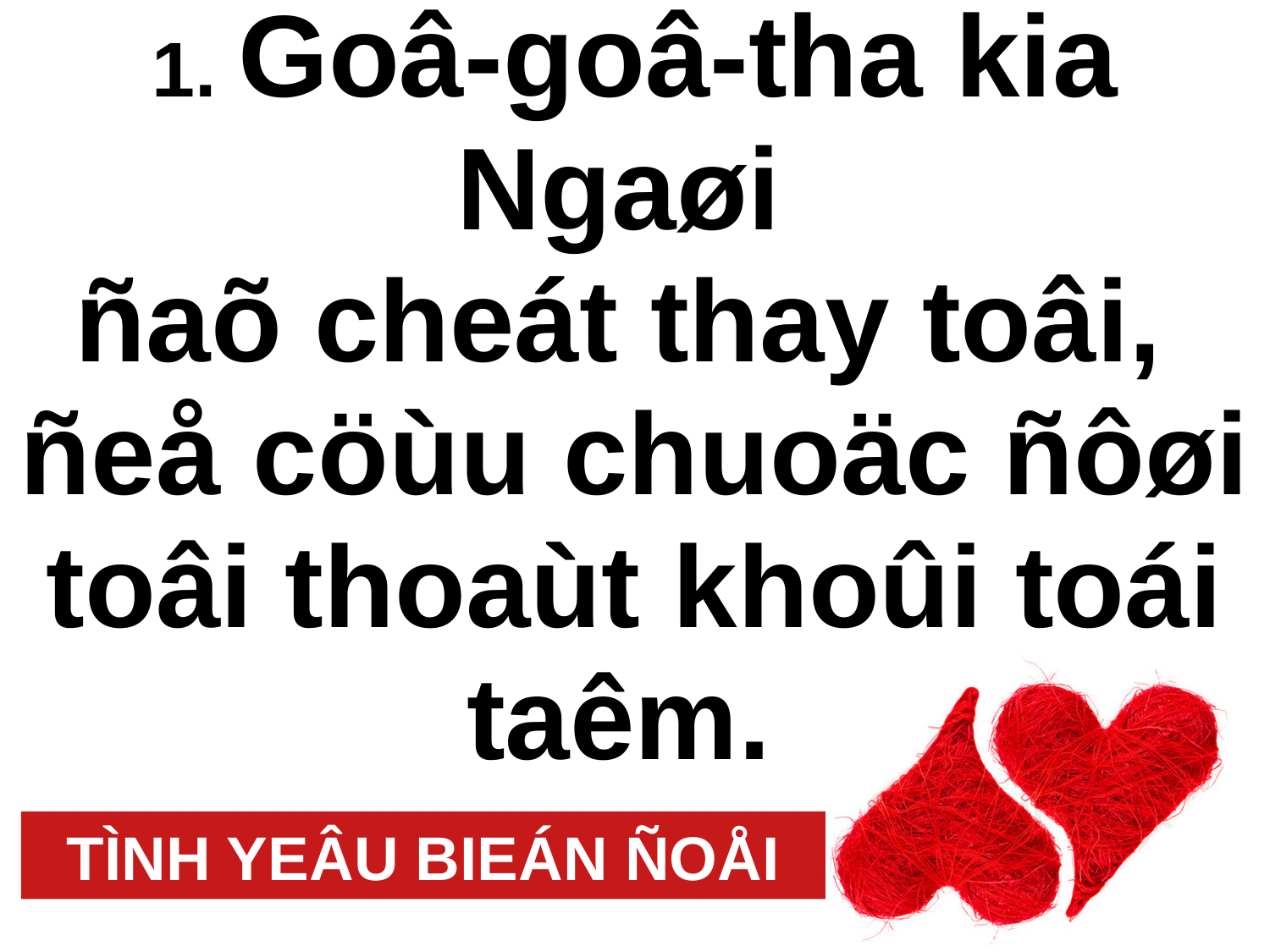

1. Goâ-goâ-tha kia Ngaøi
ñaõ cheát thay toâi,
ñeå cöùu chuoäc ñôøi toâi thoaùt khoûi toái taêm.
TÌNH YEÂU BIEÁN ÑOÅI